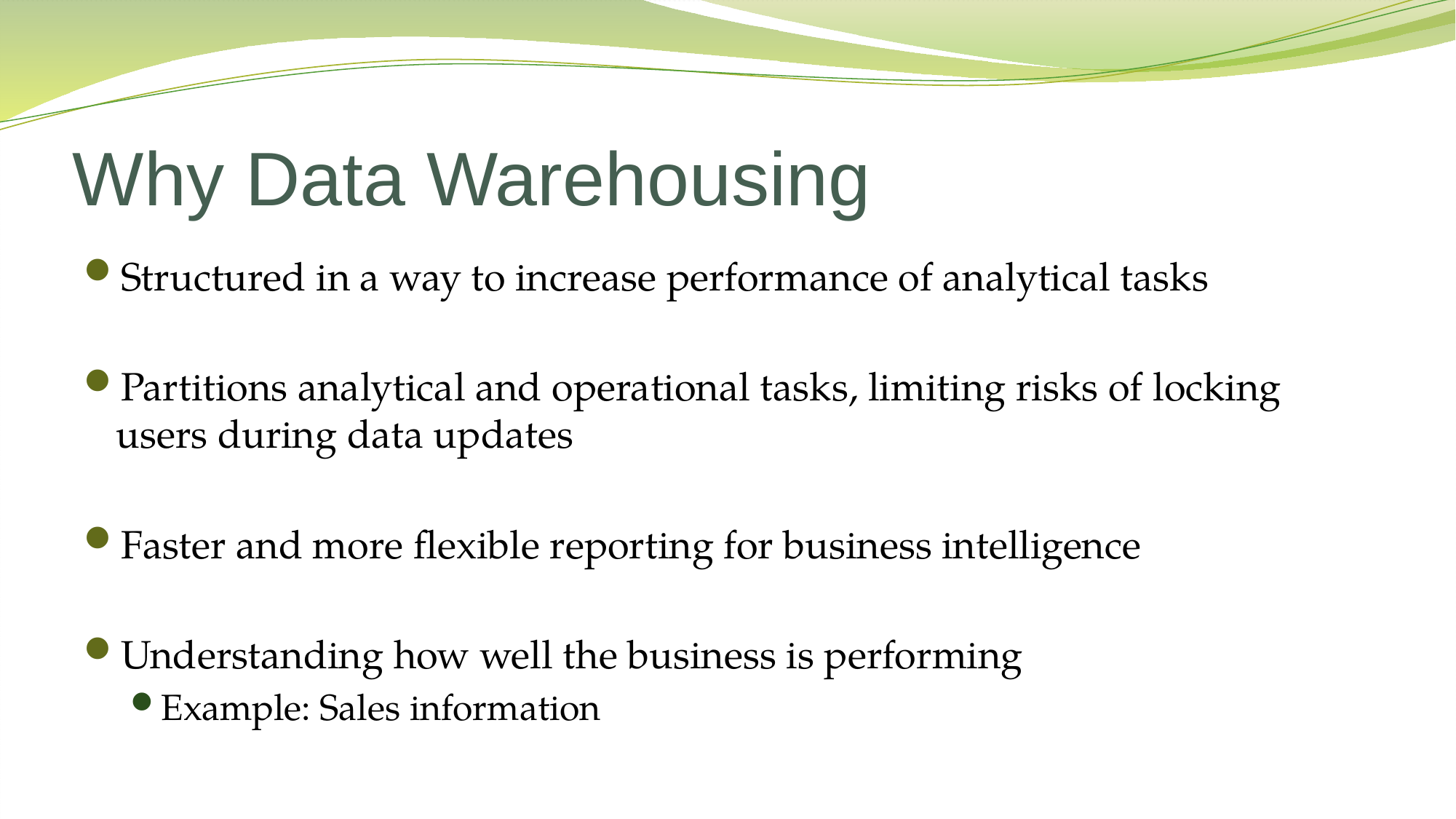

# Why Data Warehousing
Structured in a way to increase performance of analytical tasks

Partitions analytical and operational tasks, limiting risks of locking users during data updates

Faster and more flexible reporting for business intelligence

Understanding how well the business is performing
Example: Sales information